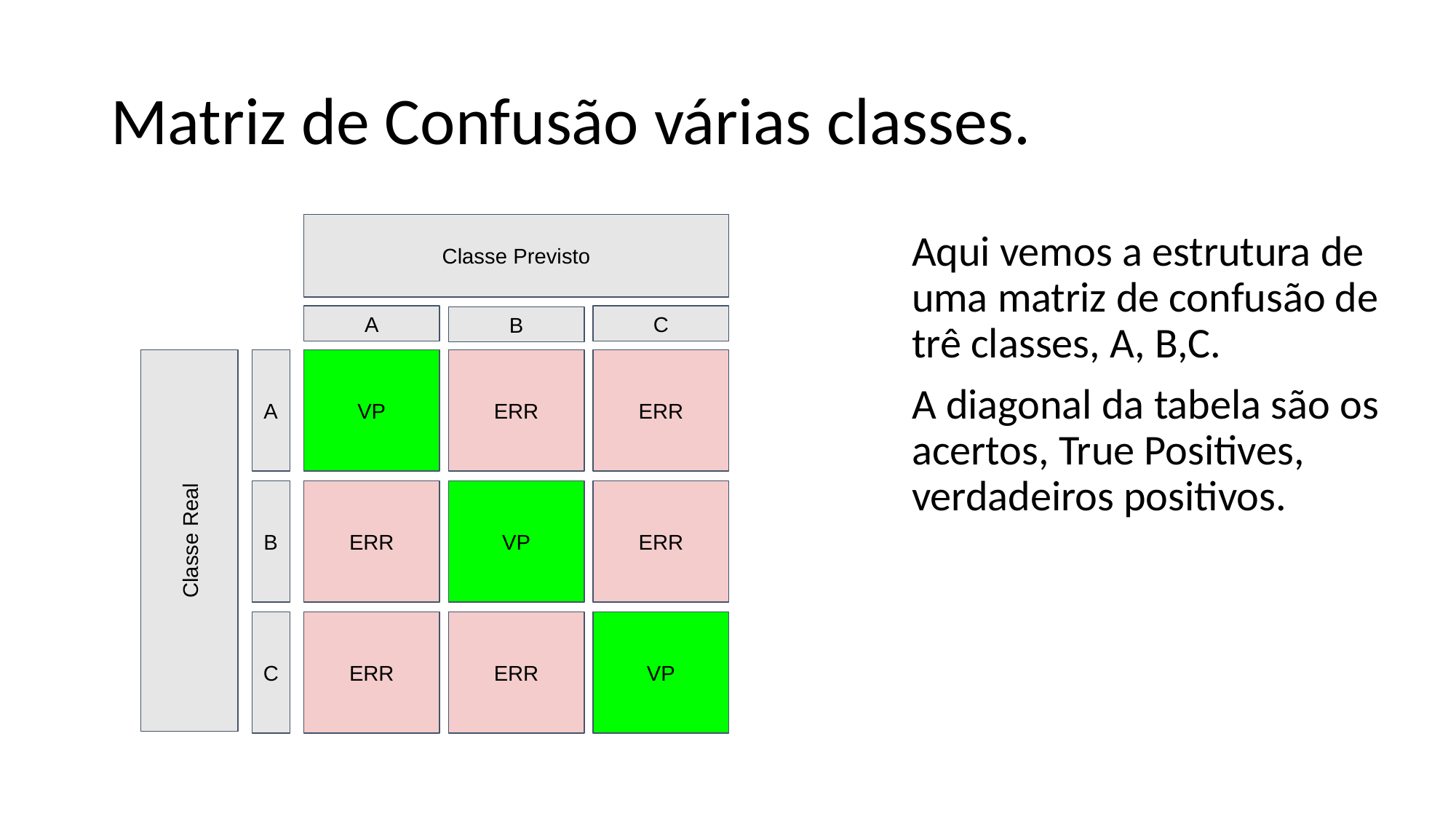

# Matriz de Confusão várias classes.
Classe Previsto
Aqui vemos a estrutura de uma matriz de confusão de trê classes, A, B,C.
A diagonal da tabela são os acertos, True Positives, verdadeiros positivos.
A
C
B
A
VP
ERR
ERR
B
ERR
VP
ERR
Classe Real
C
ERR
ERR
VP